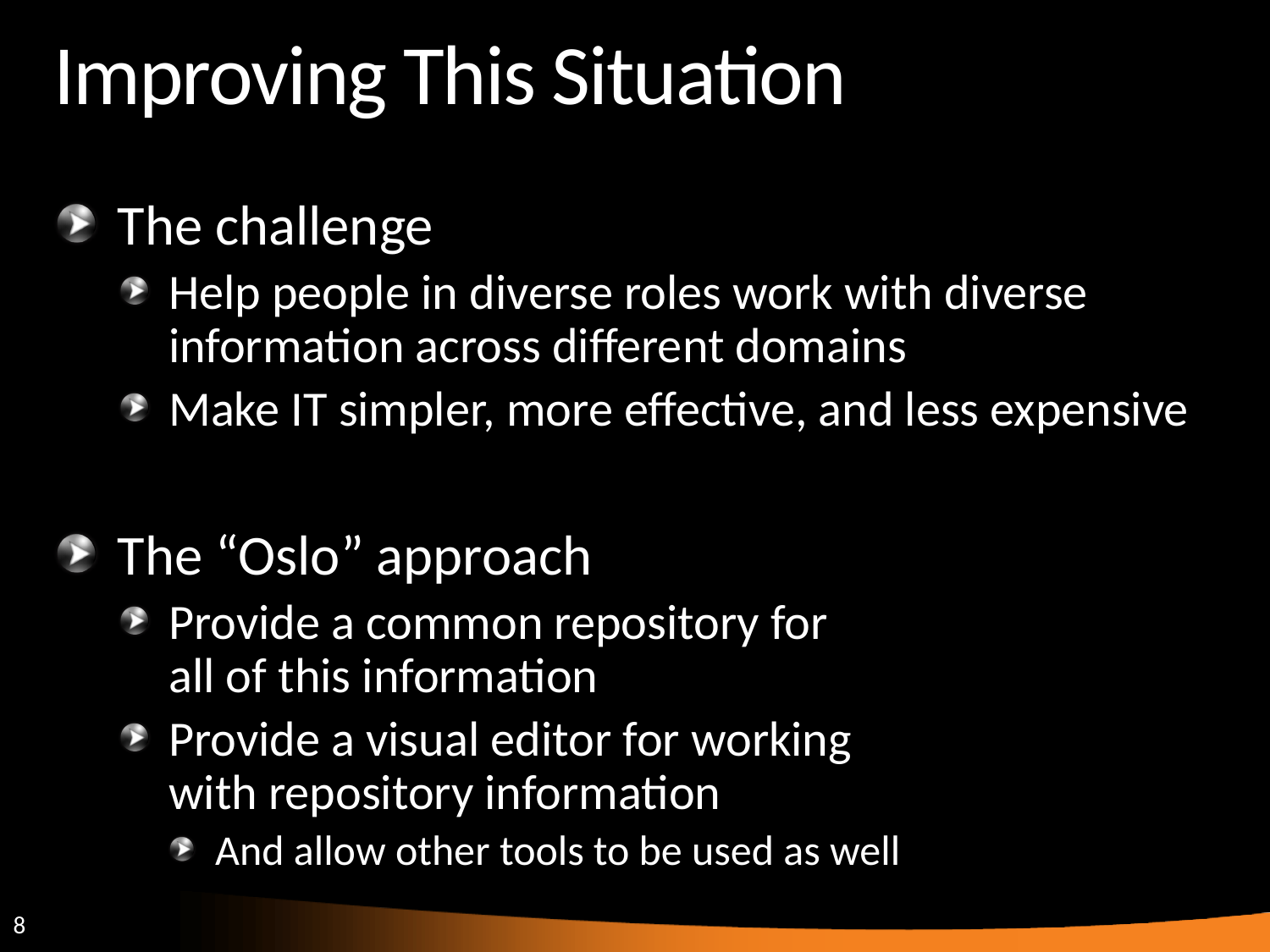

# Improving This Situation
The challenge
Help people in diverse roles work with diverse information across different domains
Make IT simpler, more effective, and less expensive

The “Oslo” approach
Provide a common repository for
all of this information
Provide a visual editor for working
with repository information
And allow other tools to be used as well